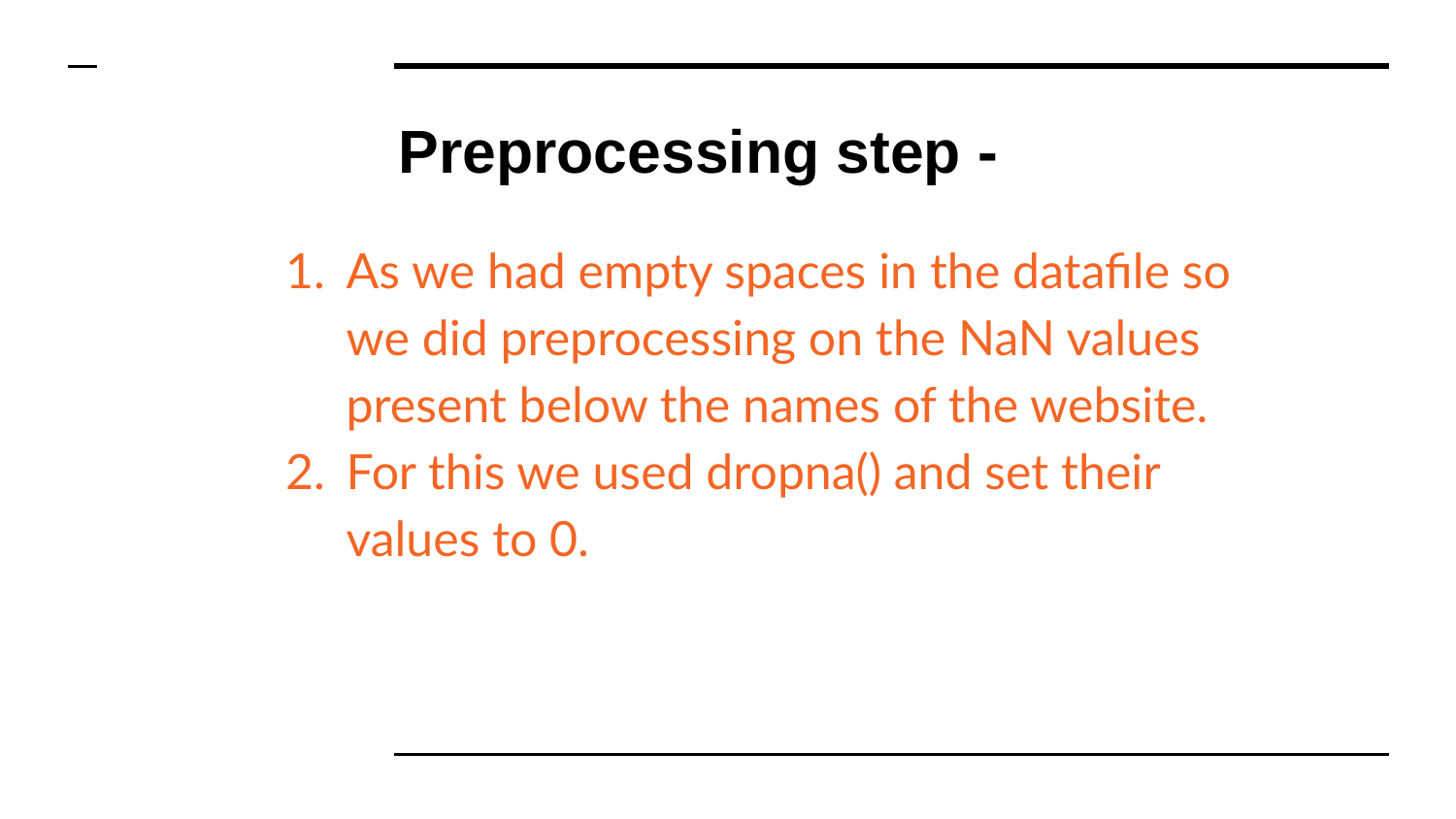

# Preprocessing step -
As we had empty spaces in the datafile so we did preprocessing on the NaN values present below the names of the website.
For this we used dropna() and set their values to 0.